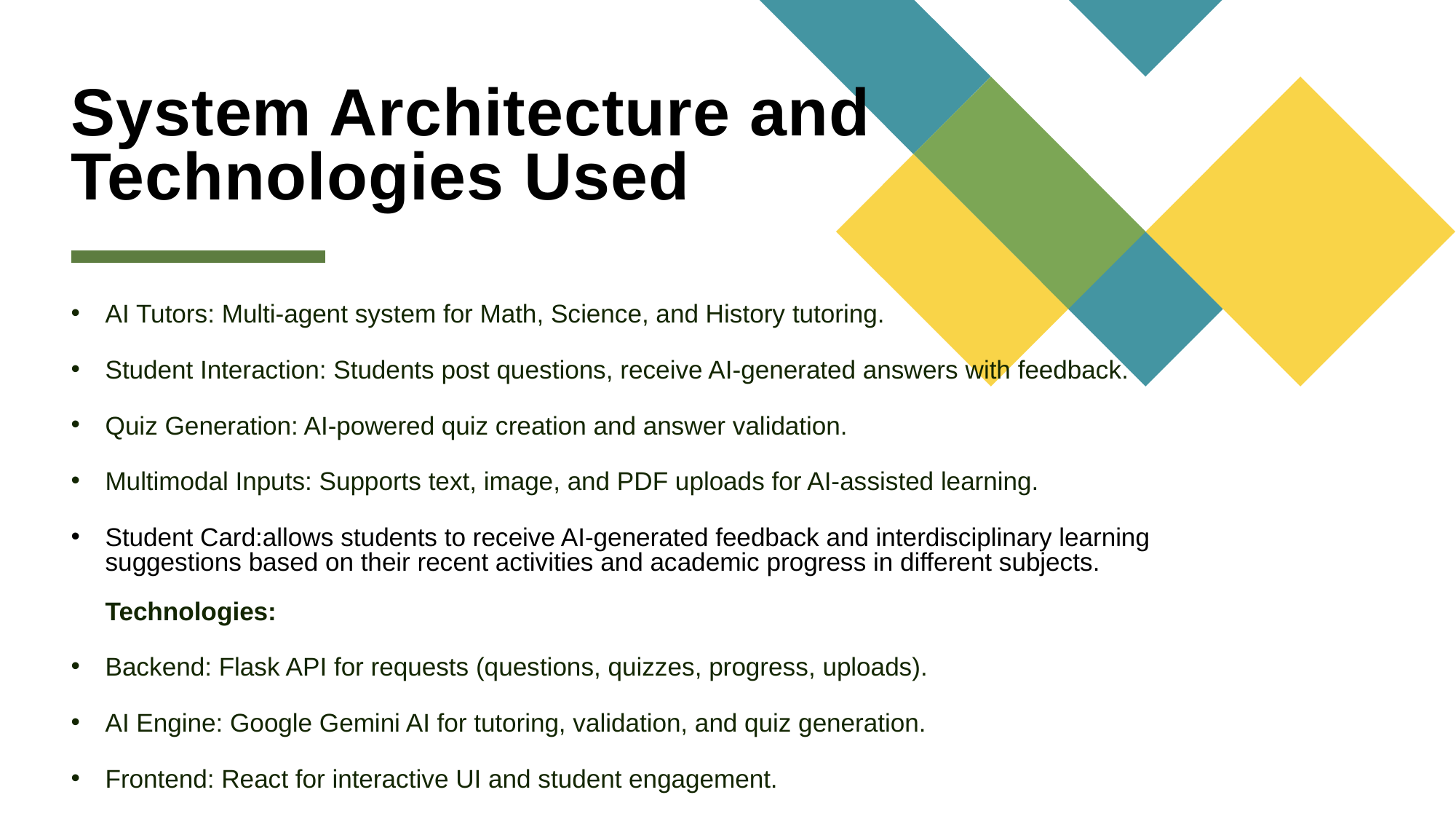

# System Architecture and Technologies Used

AI Tutors: Multi-agent system for Math, Science, and History tutoring.
Student Interaction: Students post questions, receive AI-generated answers with feedback.
Quiz Generation: AI-powered quiz creation and answer validation.
Multimodal Inputs: Supports text, image, and PDF uploads for AI-assisted learning.
Student Card:allows students to receive AI-generated feedback and interdisciplinary learning suggestions based on their recent activities and academic progress in different subjects.
Technologies:
Backend: Flask API for requests (questions, quizzes, progress, uploads).
AI Engine: Google Gemini AI for tutoring, validation, and quiz generation.
Frontend: React for interactive UI and student engagement.